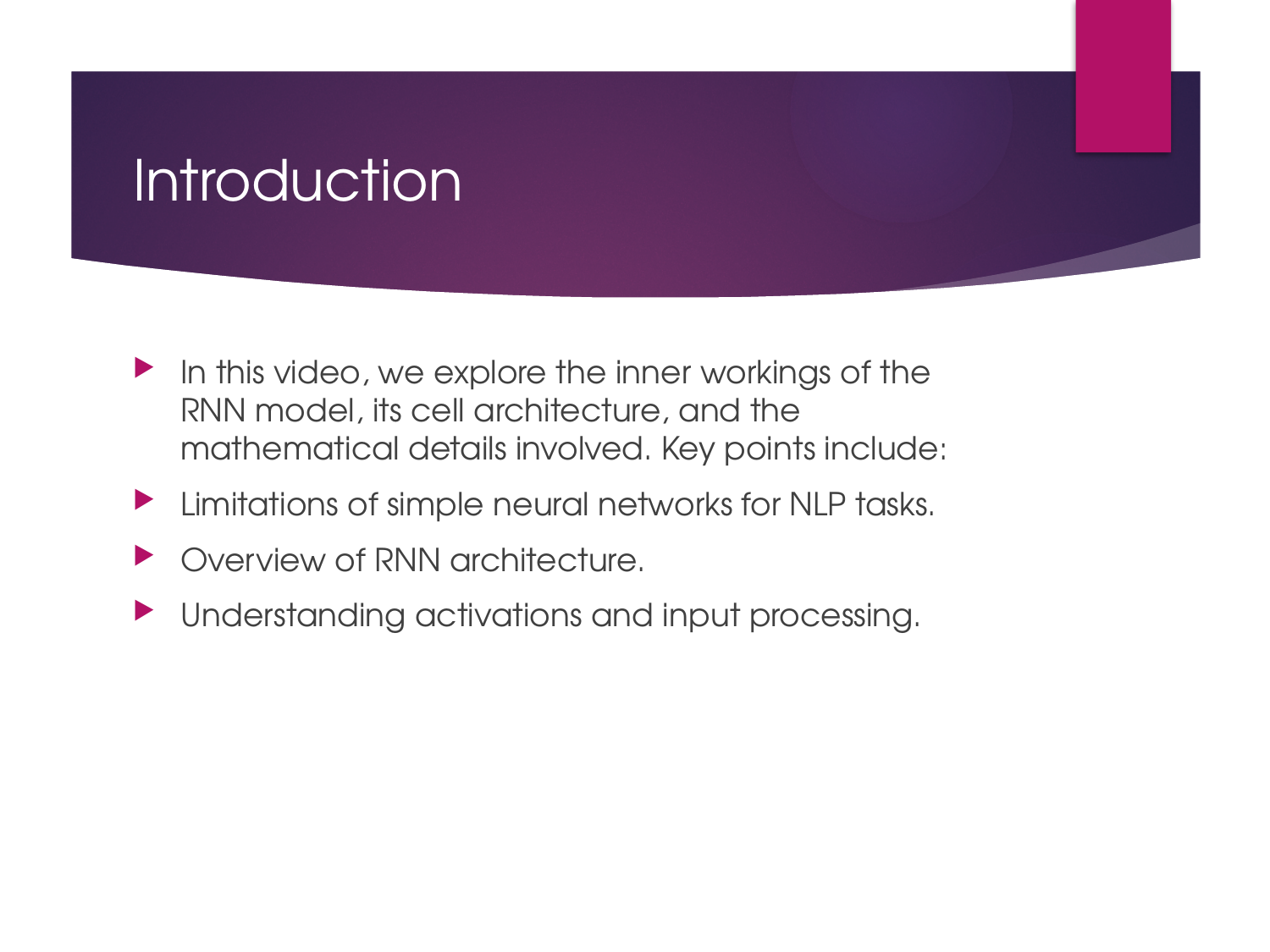

# Introduction
In this video, we explore the inner workings of the RNN model, its cell architecture, and the mathematical details involved. Key points include:
Limitations of simple neural networks for NLP tasks.
Overview of RNN architecture.
Understanding activations and input processing.